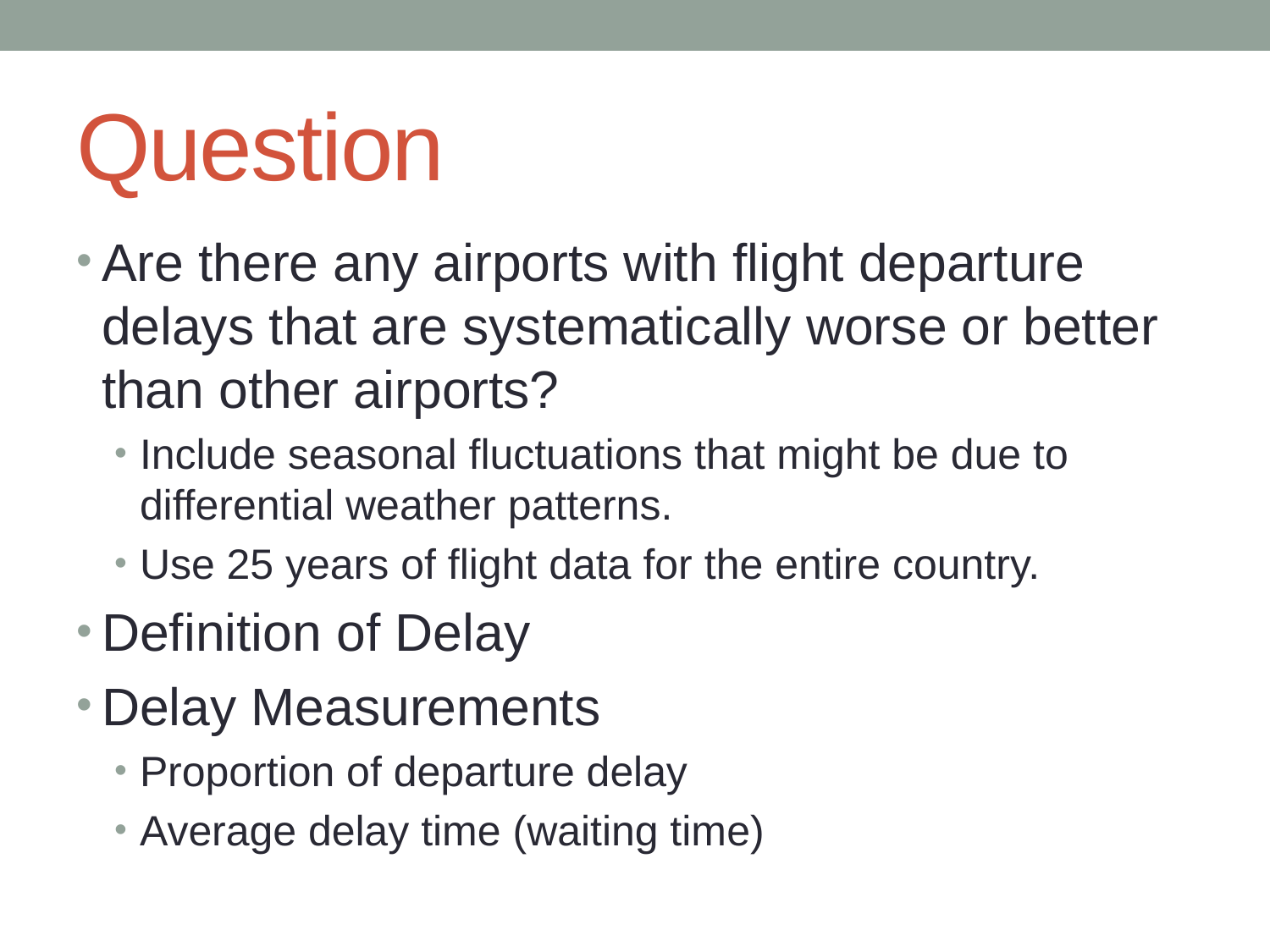

# Question
Are there any airports with flight departure delays that are systematically worse or better than other airports?
Include seasonal fluctuations that might be due to differential weather patterns.
Use 25 years of flight data for the entire country.
Definition of Delay
Delay Measurements
Proportion of departure delay
Average delay time (waiting time)